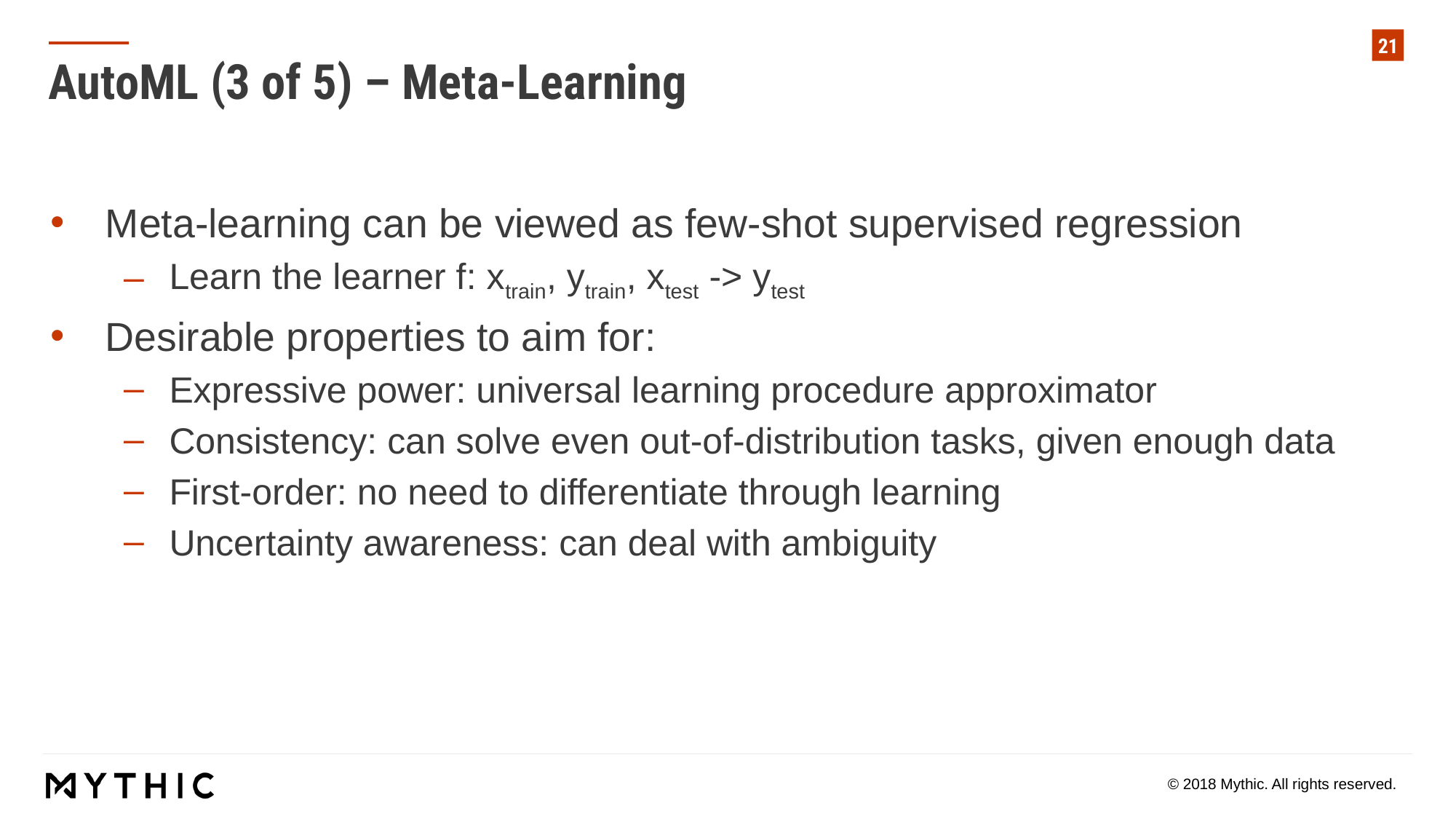

AutoML (3 of 5) – Meta-Learning
Meta-learning can be viewed as few-shot supervised regression
Learn the learner f: xtrain, ytrain, xtest -> ytest
Desirable properties to aim for:
Expressive power: universal learning procedure approximator
Consistency: can solve even out-of-distribution tasks, given enough data
First-order: no need to differentiate through learning
Uncertainty awareness: can deal with ambiguity